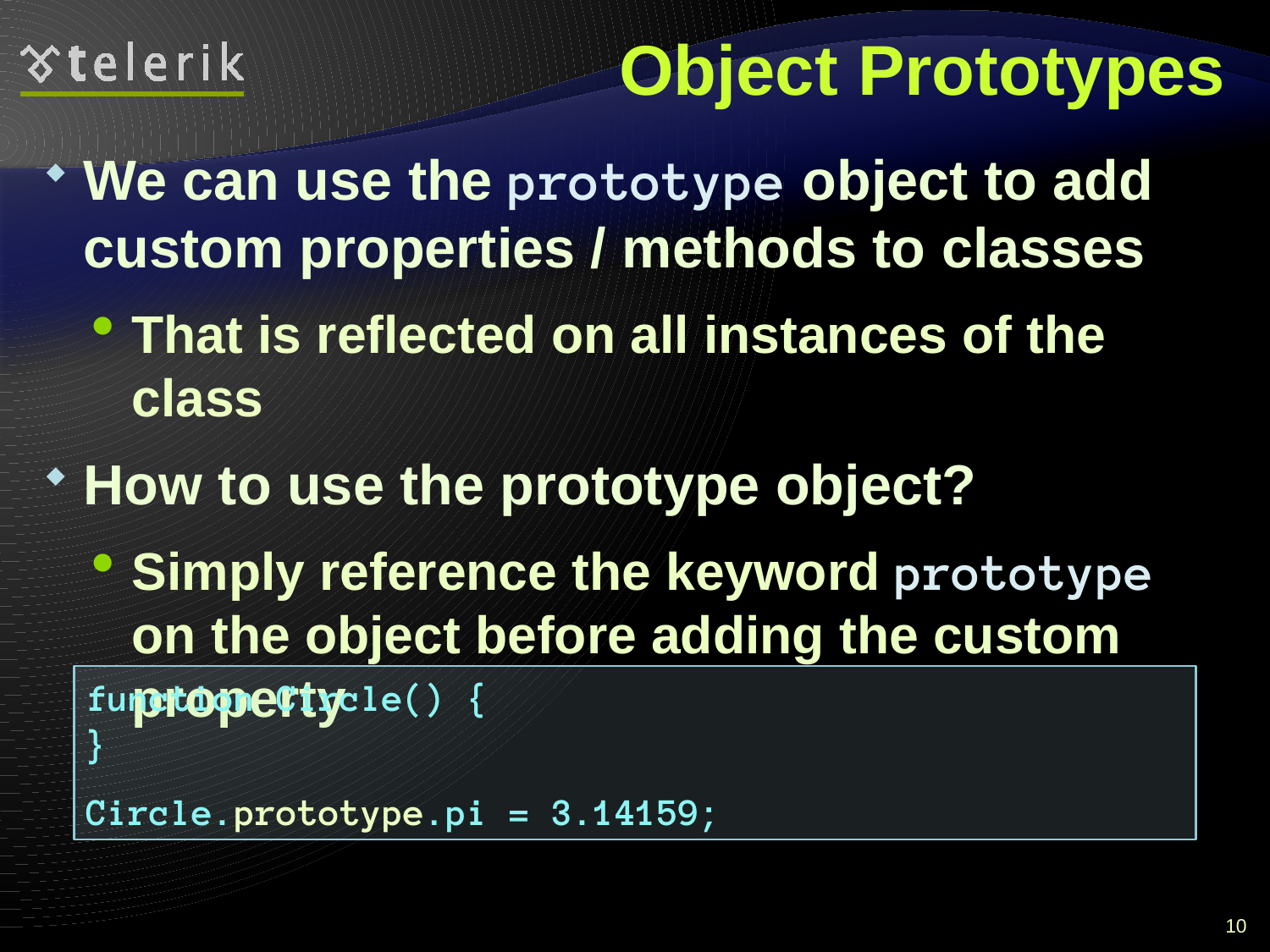

# Object Prototypes
We can use the prototype object to add custom properties / methods to classes
That is reflected on all instances of the class
How to use the prototype object?
Simply reference the keyword prototype on the object before adding the custom property
function Circle() {
}
Circle.prototype.pi = 3.14159;
10